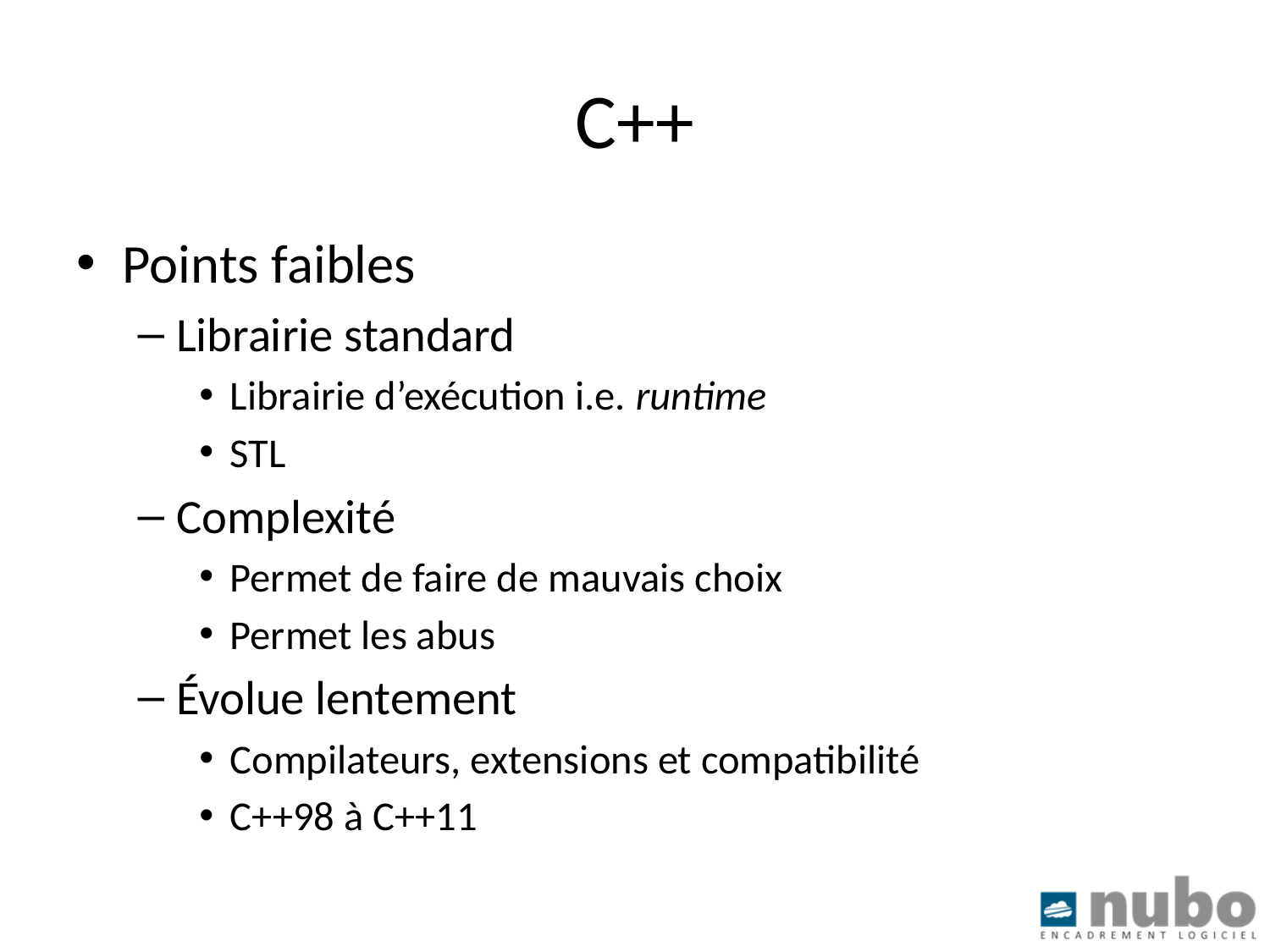

# C++
Points faibles
Librairie standard
Librairie d’exécution i.e. runtime
STL
Complexité
Permet de faire de mauvais choix
Permet les abus
Évolue lentement
Compilateurs, extensions et compatibilité
C++98 à C++11